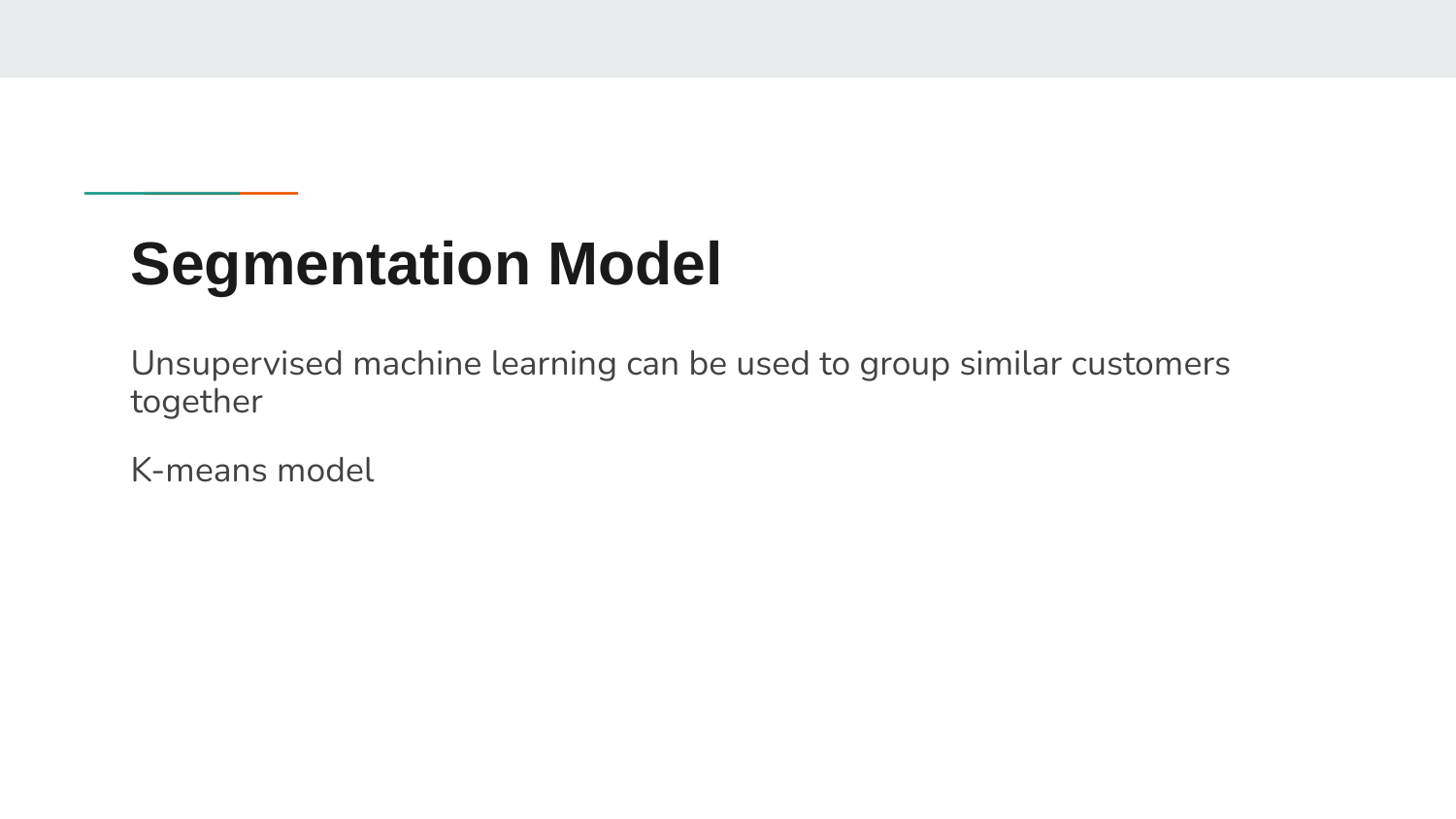

# Segmentation Model
Unsupervised machine learning can be used to group similar customers together
K-means model